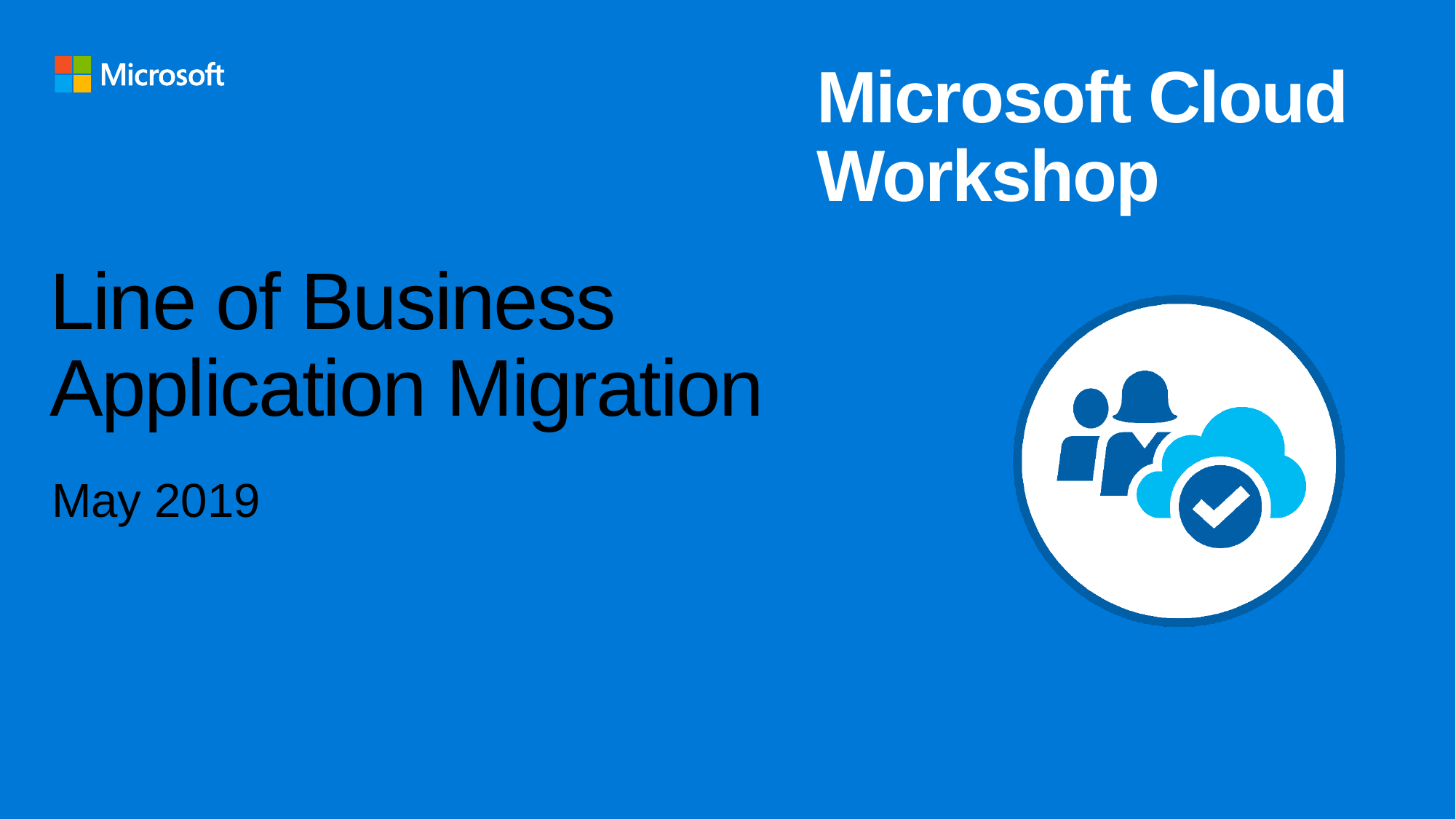

# Line of Business Application Migration
May 2019